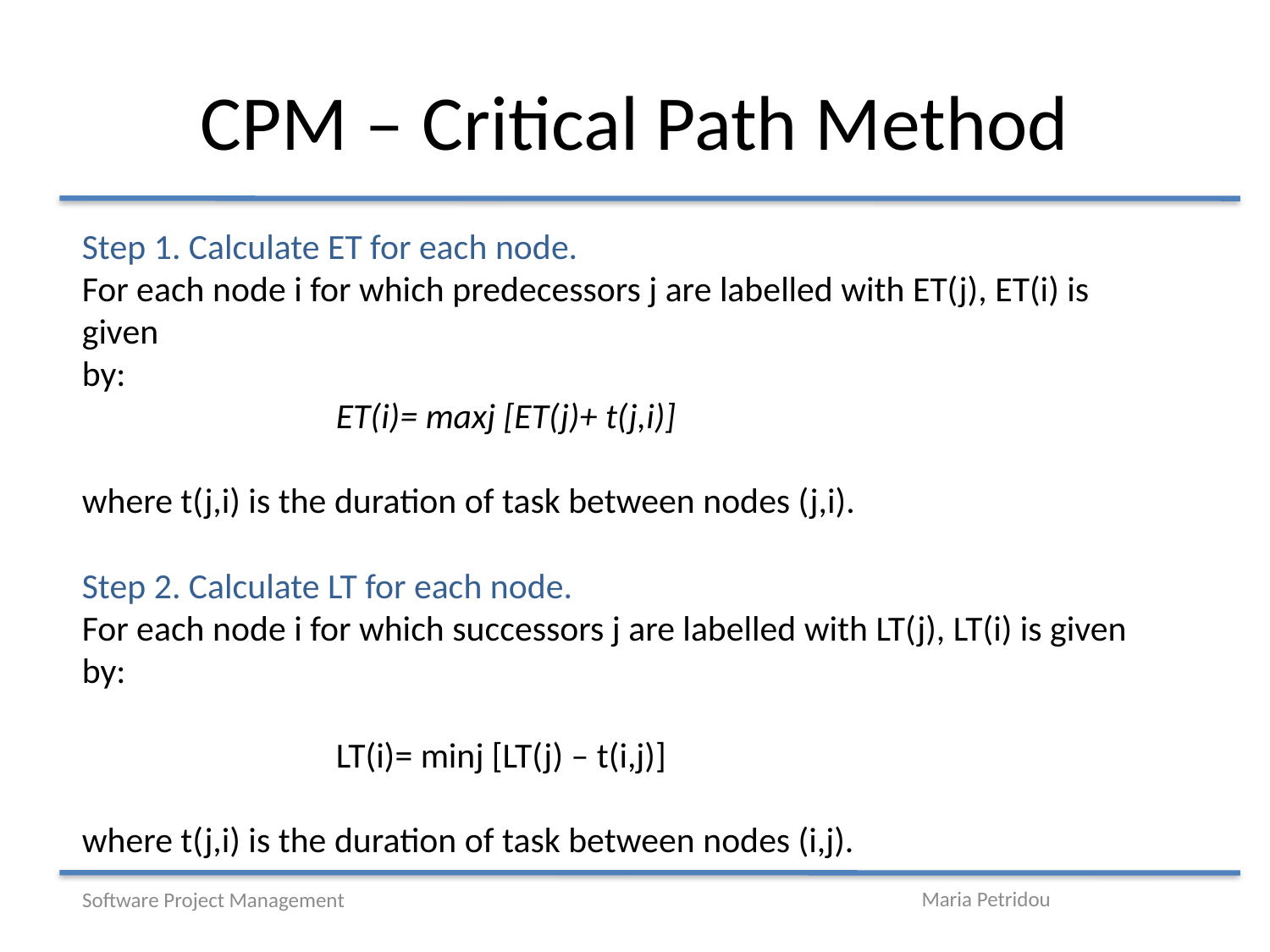

# CPM – Critical Path Method
Step 1. Calculate ET for each node.
For each node i for which predecessors j are labelled with ET(j), ET(i) is given
by:
		ET(i)= maxj [ET(j)+ t(j,i)]

where t(j,i) is the duration of task between nodes (j,i).

Step 2. Calculate LT for each node.
For each node i for which successors j are labelled with LT(j), LT(i) is given by:

		LT(i)= minj [LT(j) – t(i,j)]

where t(j,i) is the duration of task between nodes (i,j).

Software Project Management
Maria Petridou
49